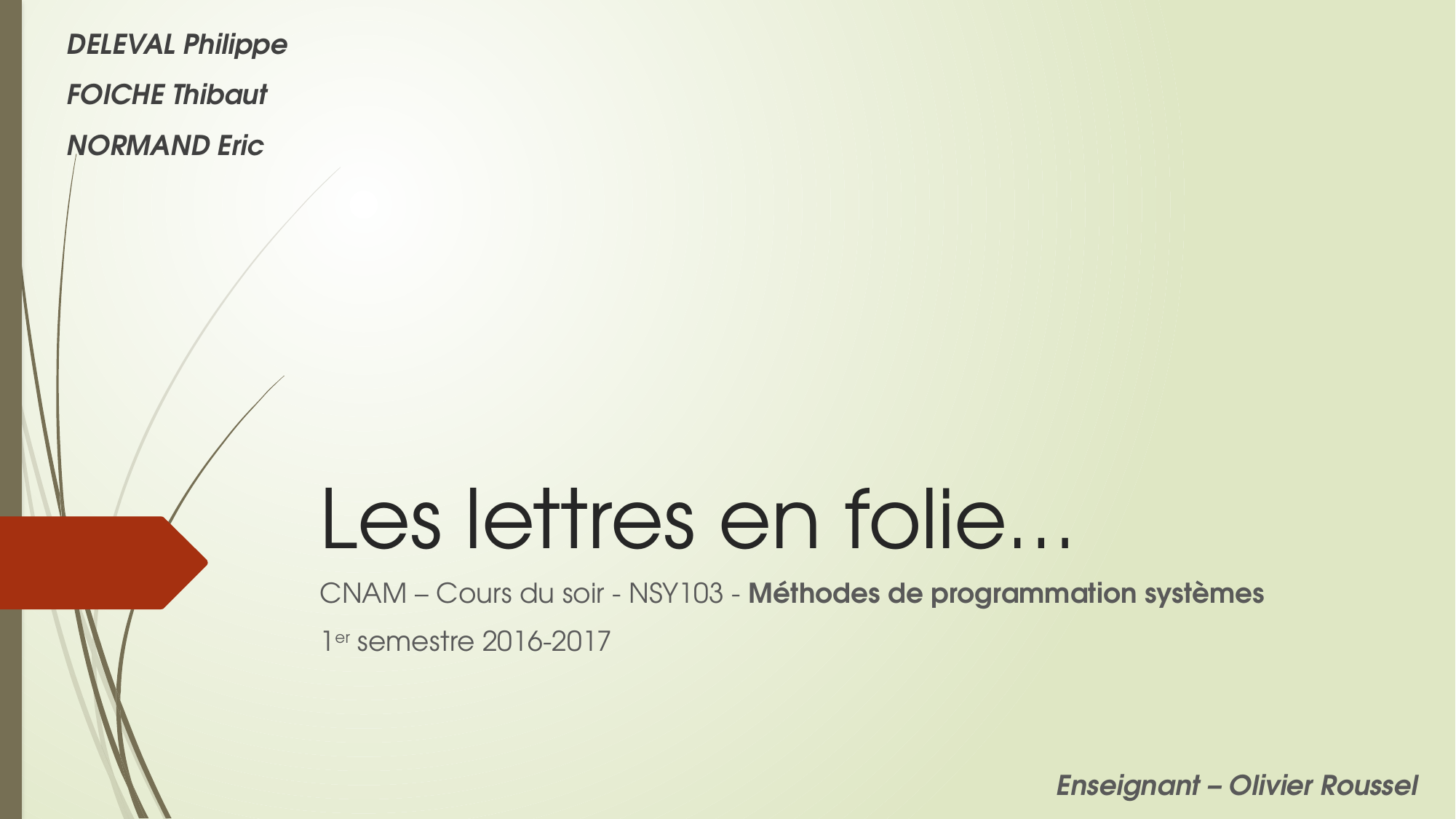

DELEVAL Philippe
FOICHE Thibaut
NORMAND Eric
# Les lettres en folie…
CNAM – Cours du soir - NSY103 - Méthodes de programmation systèmes
1er semestre 2016-2017
Enseignant – Olivier Roussel